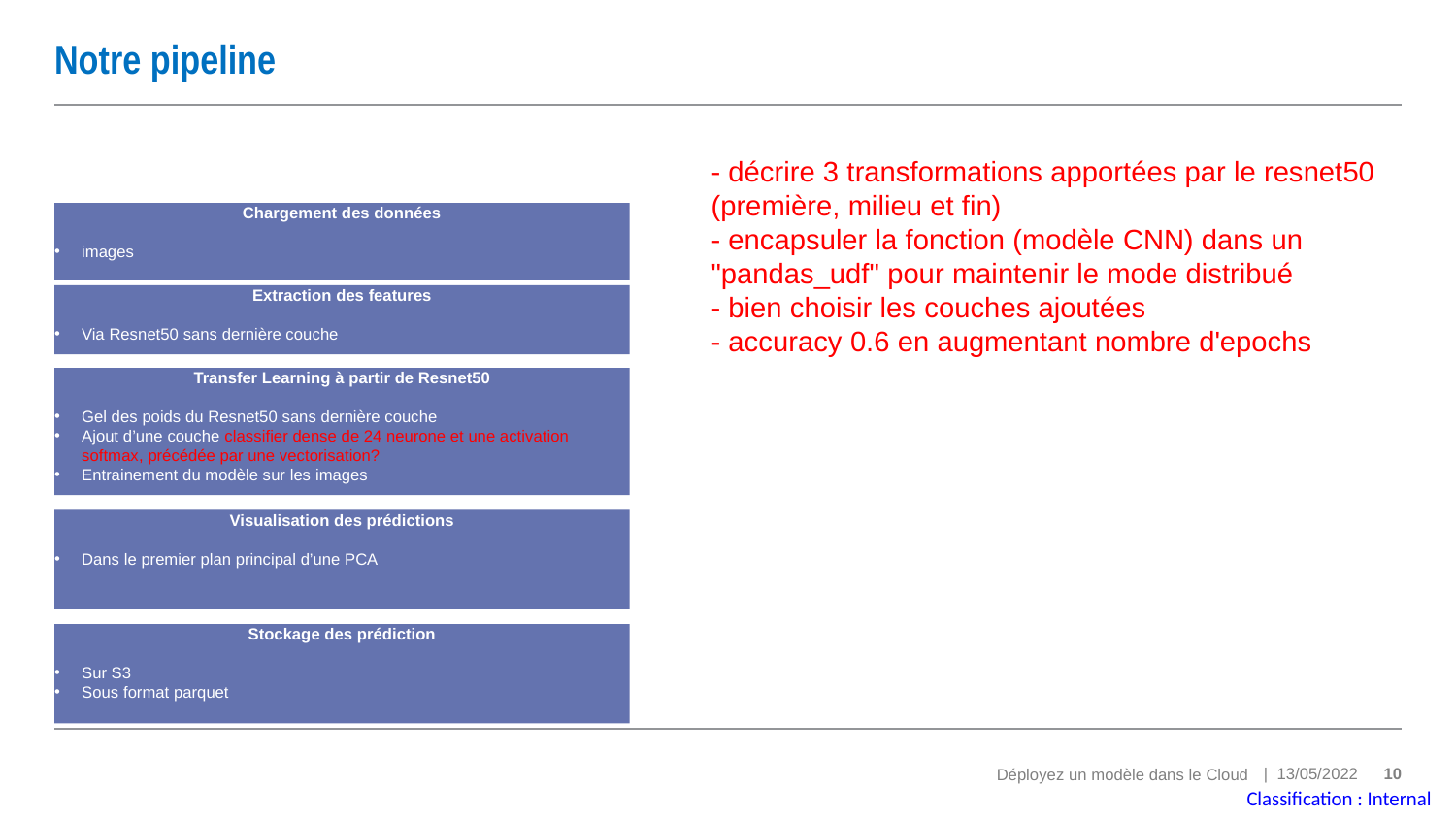

# Notre pipeline
- décrire 3 transformations apportées par le resnet50 (première, milieu et fin)
- encapsuler la fonction (modèle CNN) dans un "pandas_udf" pour maintenir le mode distribué
- bien choisir les couches ajoutées
- accuracy 0.6 en augmentant nombre d'epochs

Chargement des données

images
Extraction des features

Via Resnet50 sans dernière couche
Transfer Learning à partir de Resnet50

Gel des poids du Resnet50 sans dernière couche
Ajout d’une couche classifier dense de 24 neurone et une activation softmax, précédée par une vectorisation?
Entrainement du modèle sur les images
Visualisation des prédictions

Dans le premier plan principal d’une PCA
Stockage des prédiction

Sur S3
Sous format parquet